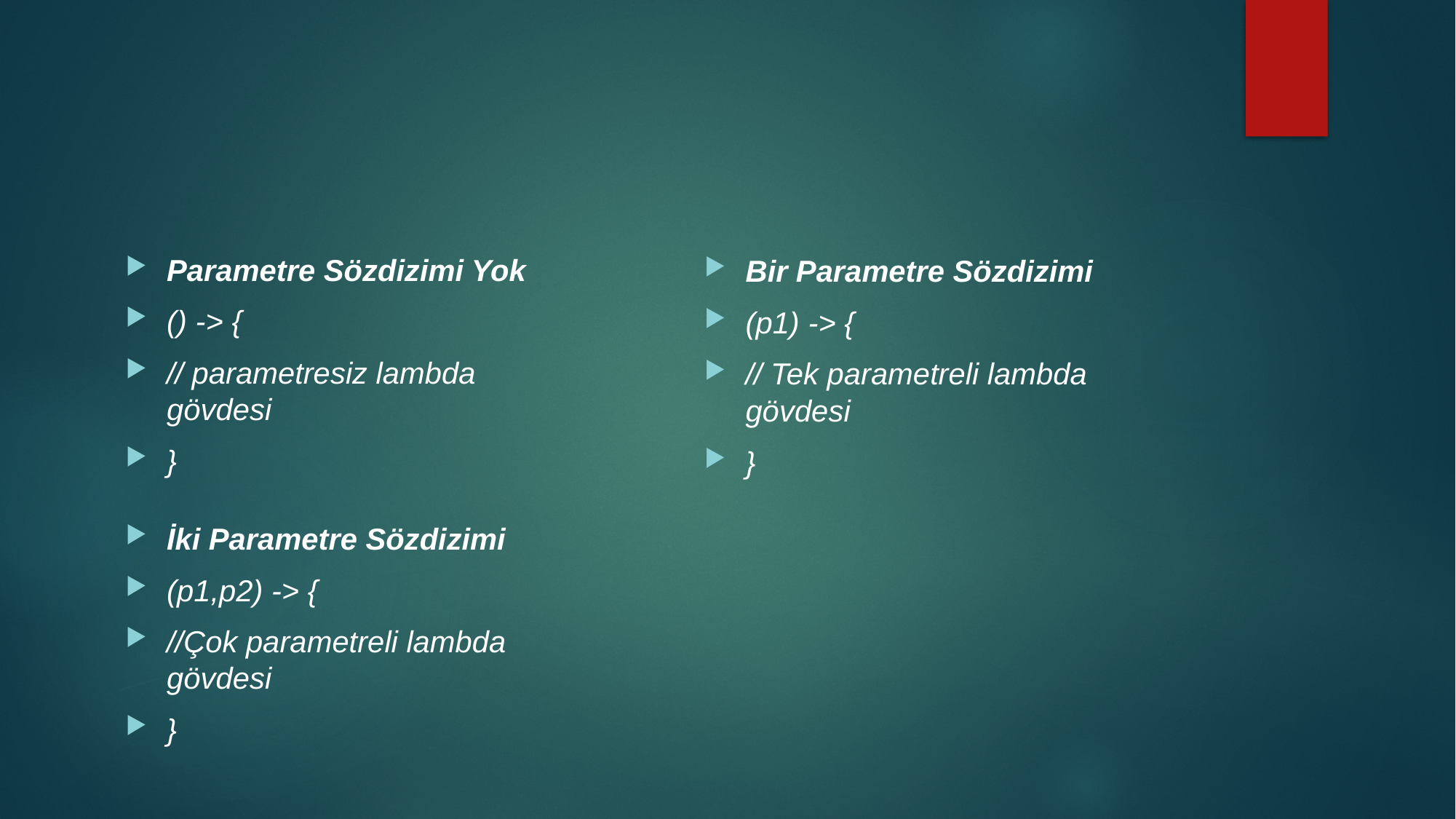

#
Parametre Sözdizimi Yok
() -> {
// parametresiz lambda gövdesi
}

Bir Parametre Sözdizimi
(p1) -> {
// Tek parametreli lambda gövdesi
}
İki Parametre Sözdizimi
(p1,p2) -> {
//Çok parametreli lambda gövdesi
}